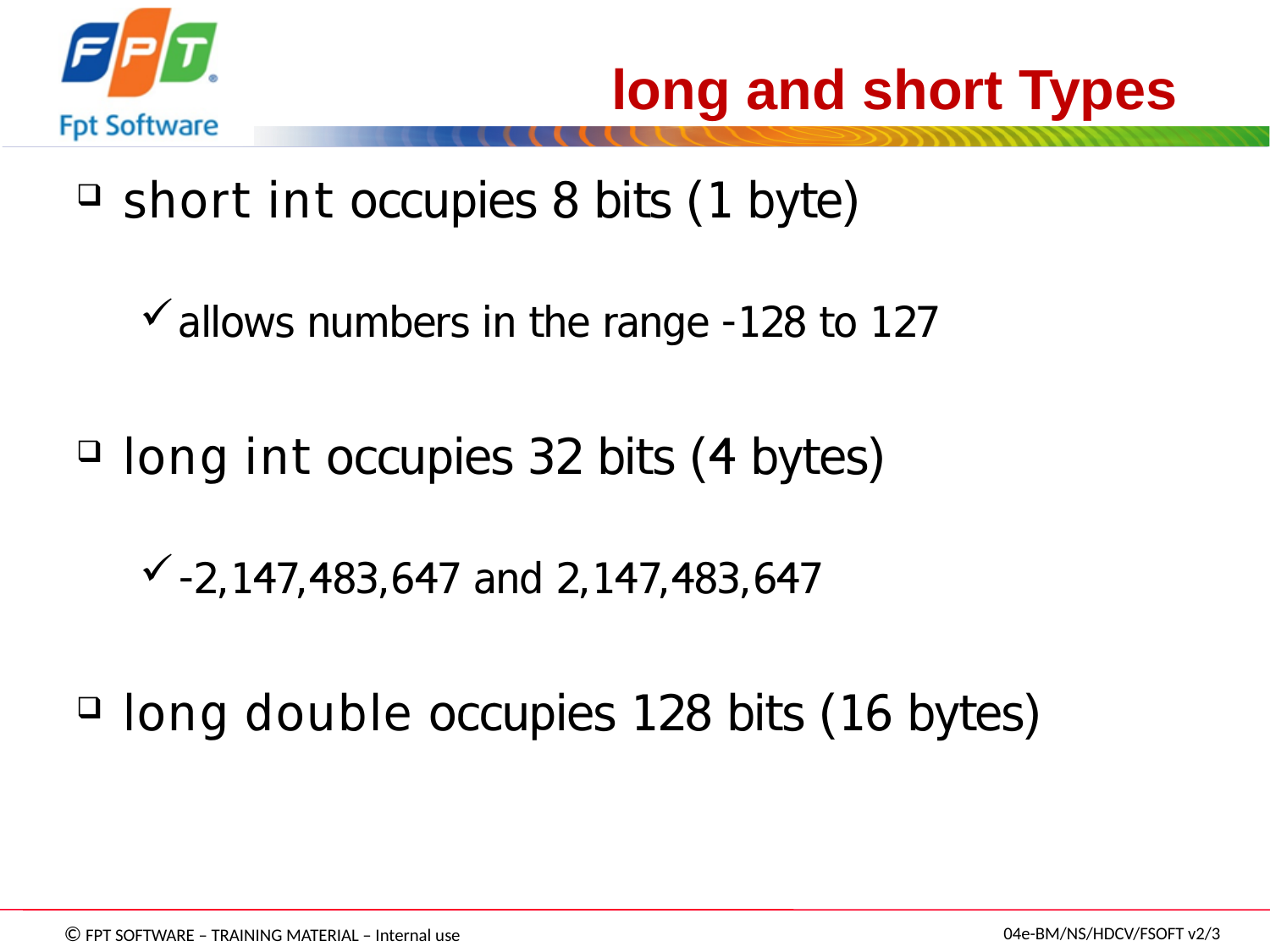

# long and short Types
short int occupies 8 bits (1 byte)

allows numbers in the range -128 to 127

long int occupies 32 bits (4 bytes)

-2,147,483,647 and 2,147,483,647

long double occupies 128 bits (16 bytes)